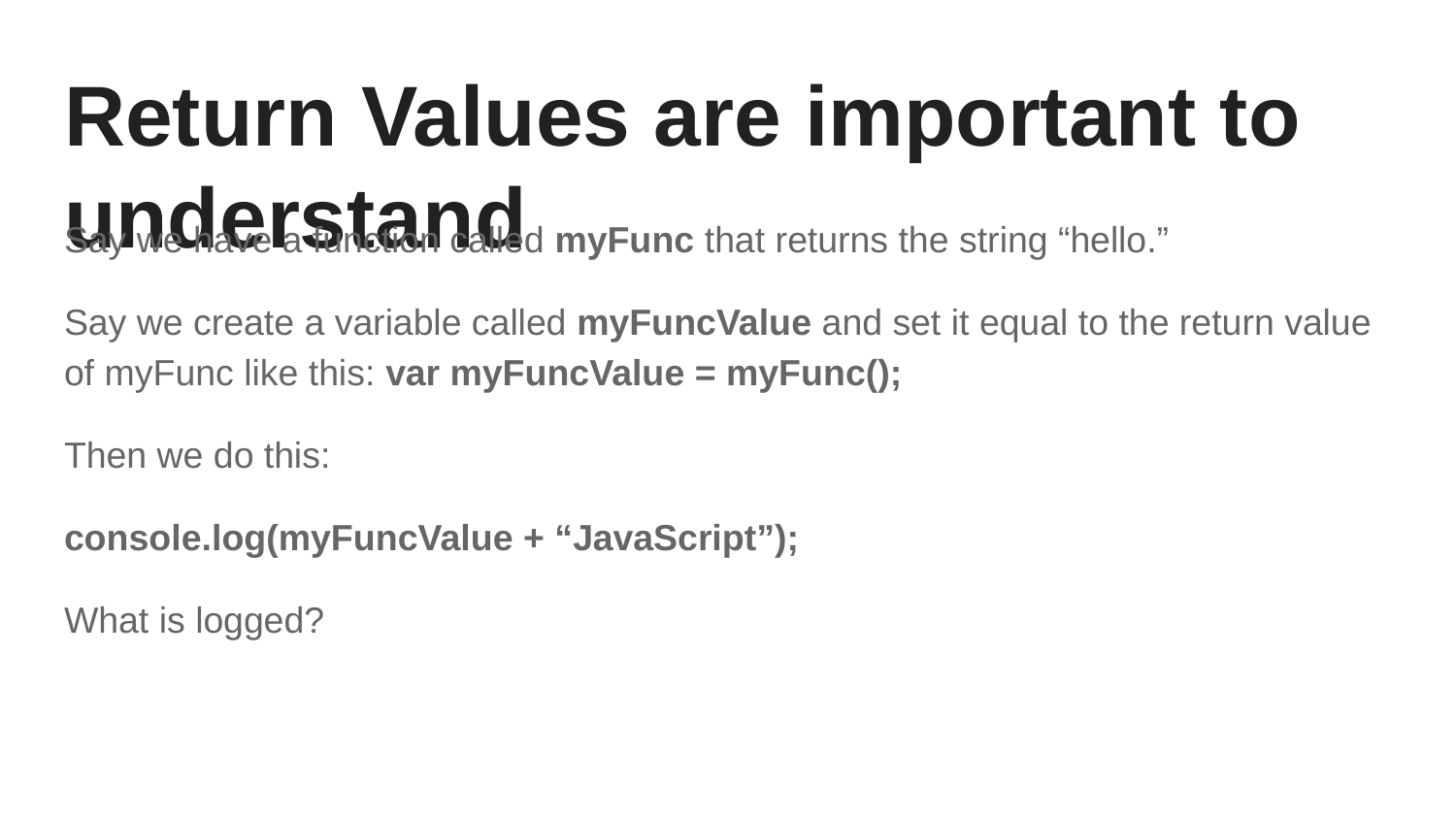

# Return Values are important to understand
Say we have a function called myFunc that returns the string “hello.”
Say we create a variable called myFuncValue and set it equal to the return value of myFunc like this: var myFuncValue = myFunc();
Then we do this:
console.log(myFuncValue + “JavaScript”);
What is logged?